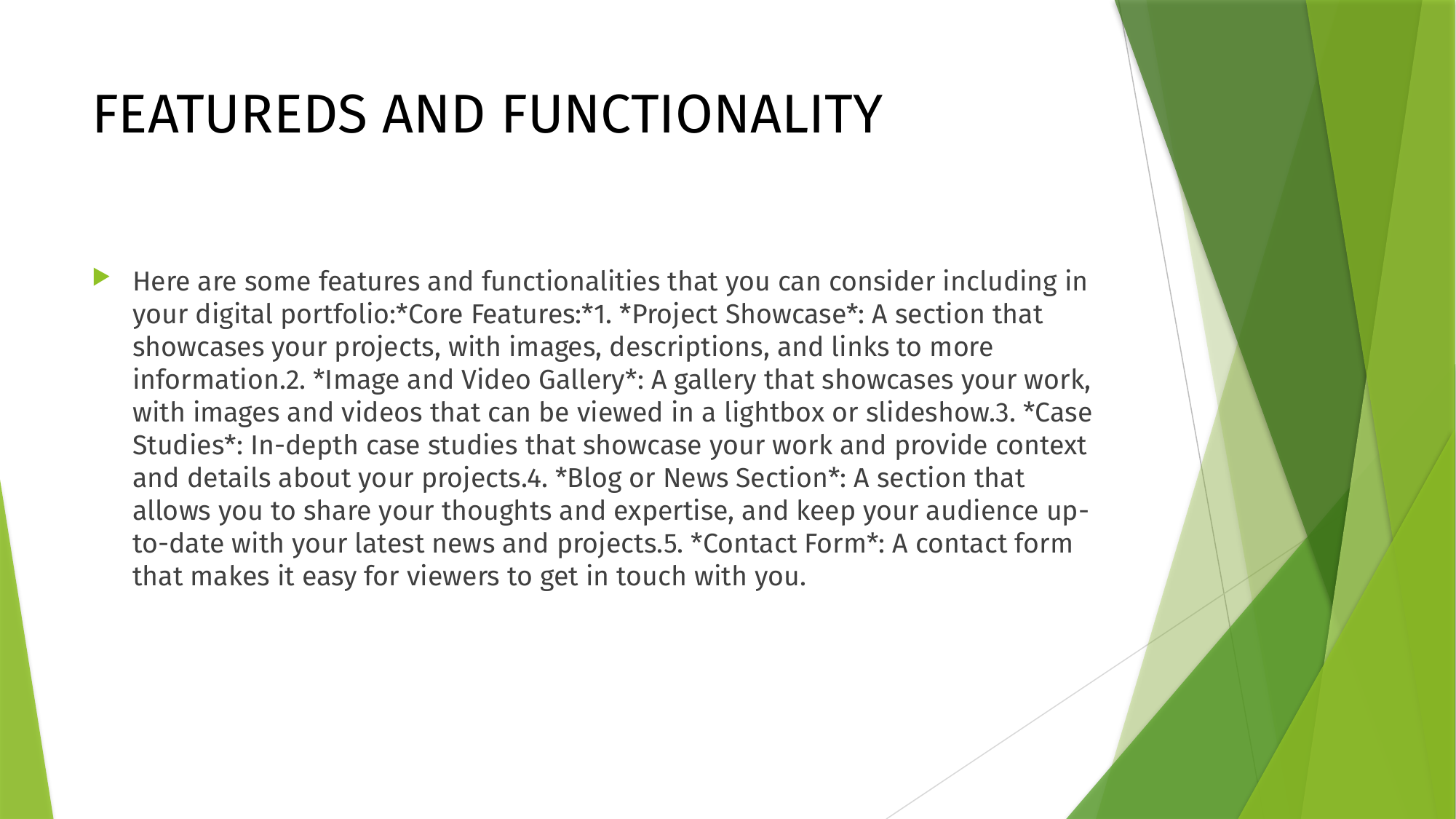

# FEATUREDS AND FUNCTIONALITY
Here are some features and functionalities that you can consider including in your digital portfolio:*Core Features:*1. *Project Showcase*: A section that showcases your projects, with images, descriptions, and links to more information.2. *Image and Video Gallery*: A gallery that showcases your work, with images and videos that can be viewed in a lightbox or slideshow.3. *Case Studies*: In-depth case studies that showcase your work and provide context and details about your projects.4. *Blog or News Section*: A section that allows you to share your thoughts and expertise, and keep your audience up-to-date with your latest news and projects.5. *Contact Form*: A contact form that makes it easy for viewers to get in touch with you.